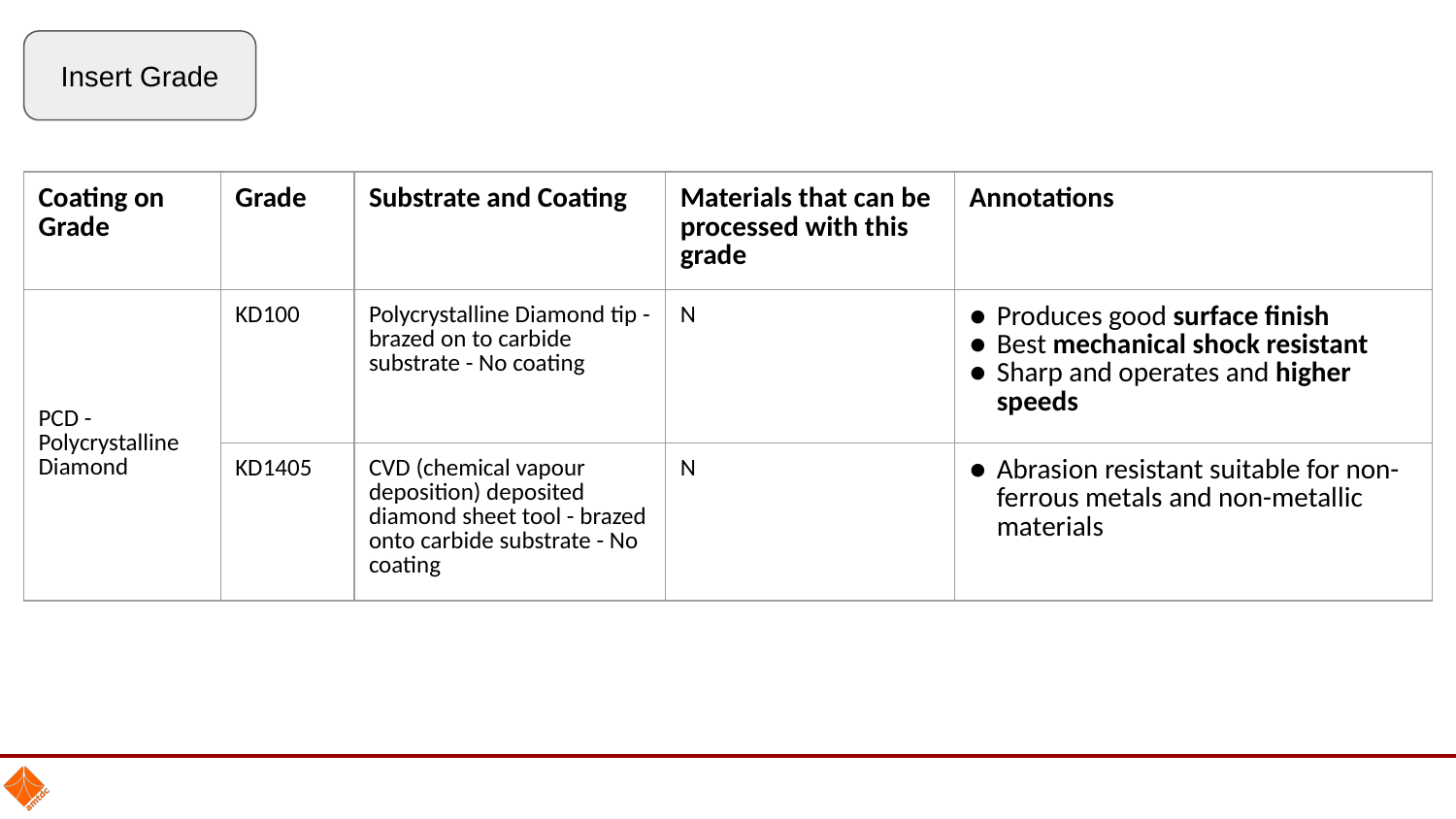

Insert Grade
| Coating on Grade | Grade | Substrate and Coating | Materials that can be processed with this grade | Annotations |
| --- | --- | --- | --- | --- |
| PCD - Polycrystalline Diamond | KD100 | Polycrystalline Diamond tip - brazed on to carbide substrate - No coating | N | Produces good surface finish Best mechanical shock resistant Sharp and operates and higher speeds |
|  | KD1405 | CVD (chemical vapour deposition) deposited diamond sheet tool - brazed onto carbide substrate - No coating | N | Abrasion resistant suitable for non-ferrous metals and non-metallic materials |